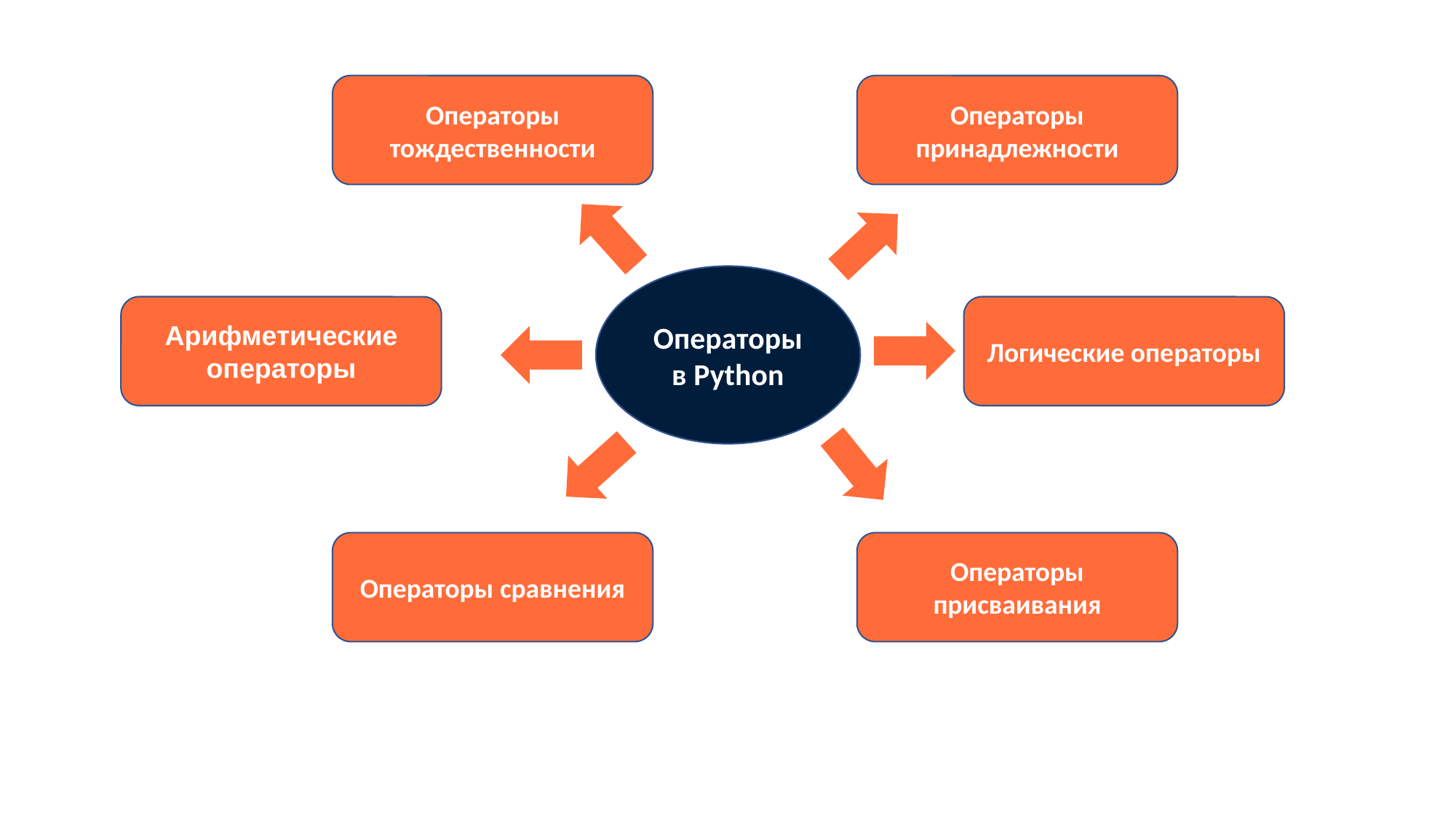

Операторы тождественности

Операторы принадлежности

Операторы в Python
Арифметические операторы

Логические операторы

Операторы присваивания

Операторы сравнения